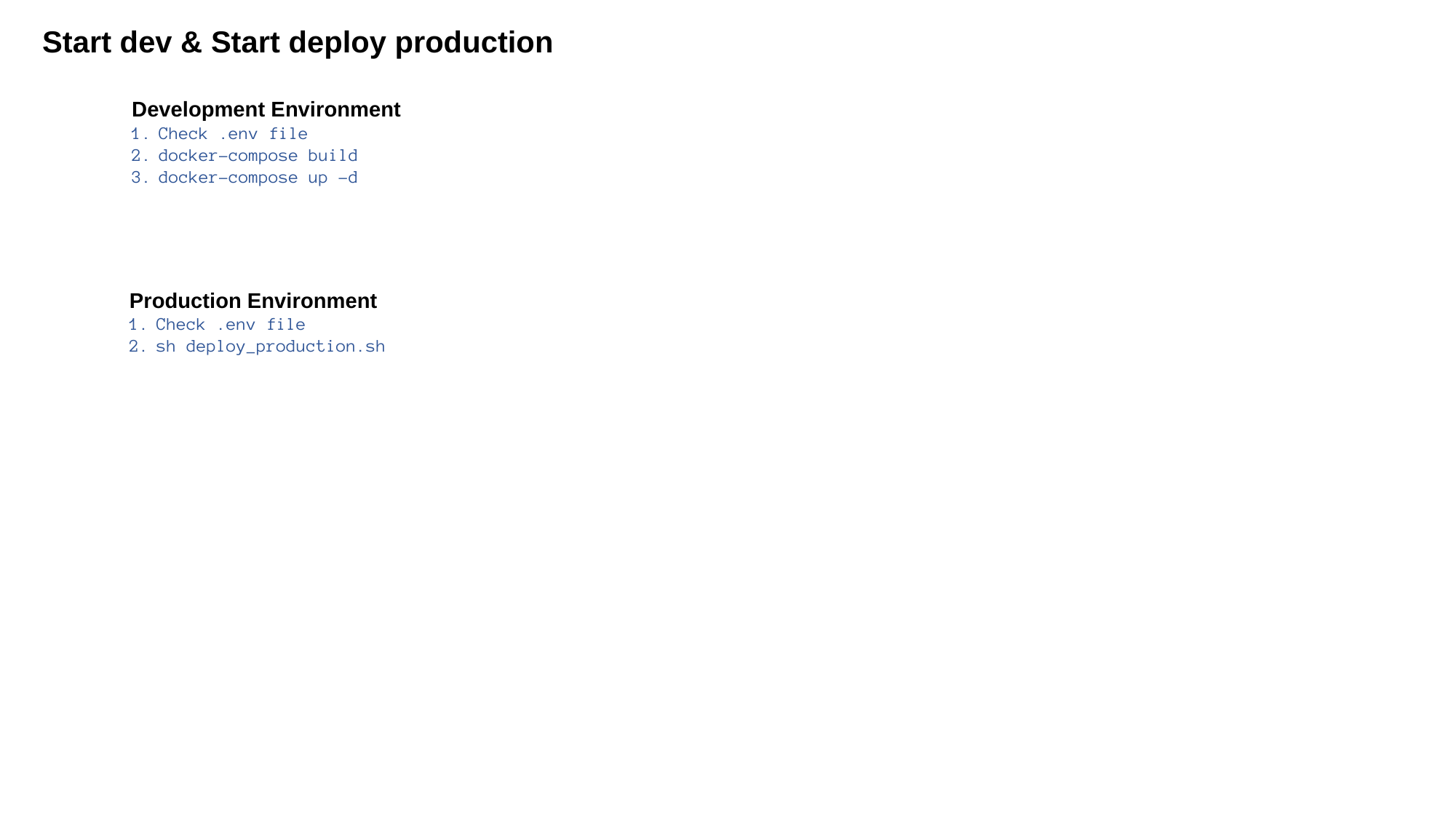

Start dev & Start deploy production
Development Environment
Check .env file
docker-compose build
docker-compose up -d
Production Environment
Check .env file
sh deploy_production.sh